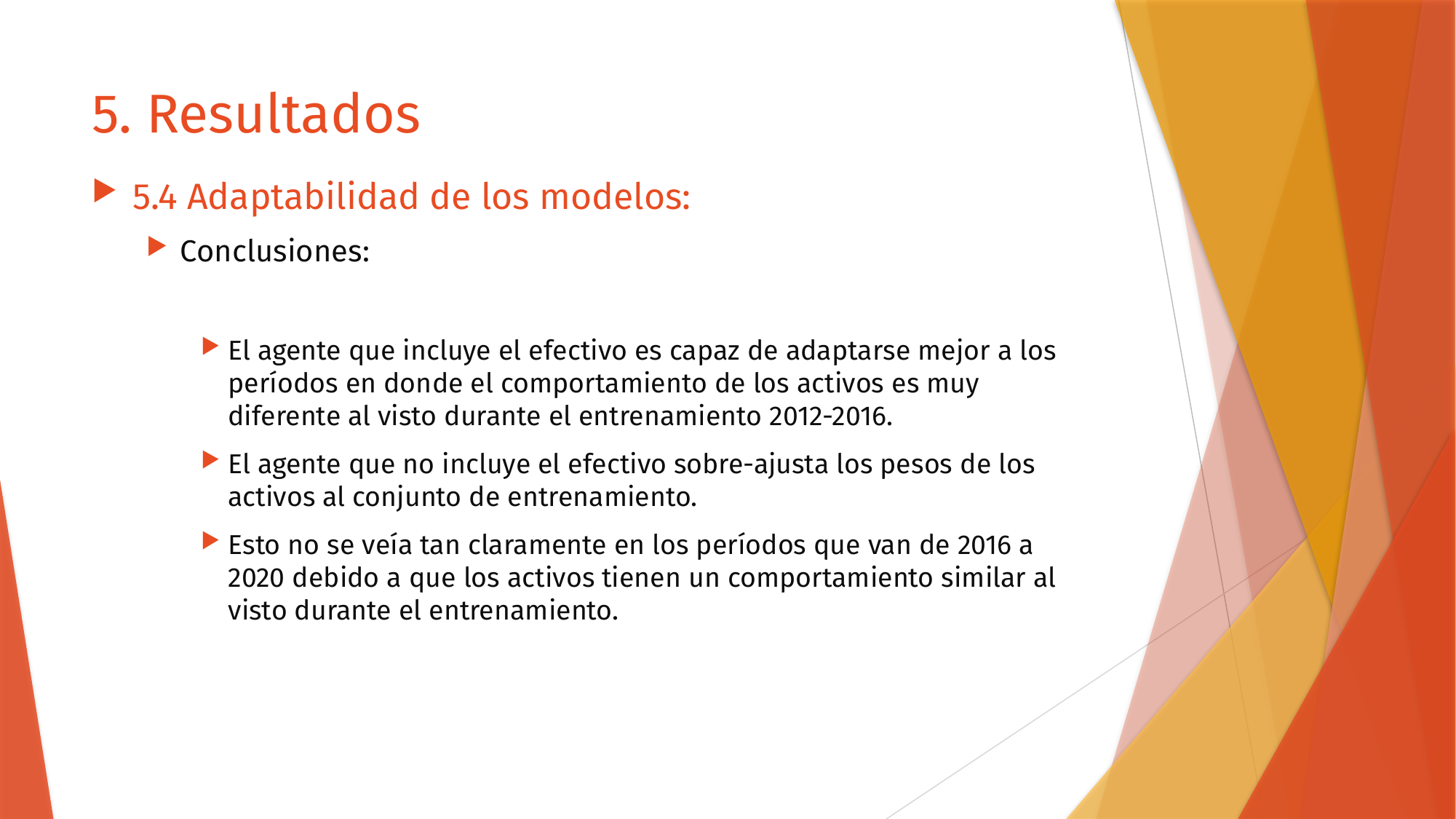

# 5. Resultados
5.4 Adaptabilidad de los modelos:
Conclusiones:

El agente que incluye el efectivo es capaz de adaptarse mejor a los períodos en donde el comportamiento de los activos es muy diferente al visto durante el entrenamiento 2012-2016.
El agente que no incluye el efectivo sobre-ajusta los pesos de los activos al conjunto de entrenamiento.
Esto no se veía tan claramente en los períodos que van de 2016 a 2020 debido a que los activos tienen un comportamiento similar al visto durante el entrenamiento.